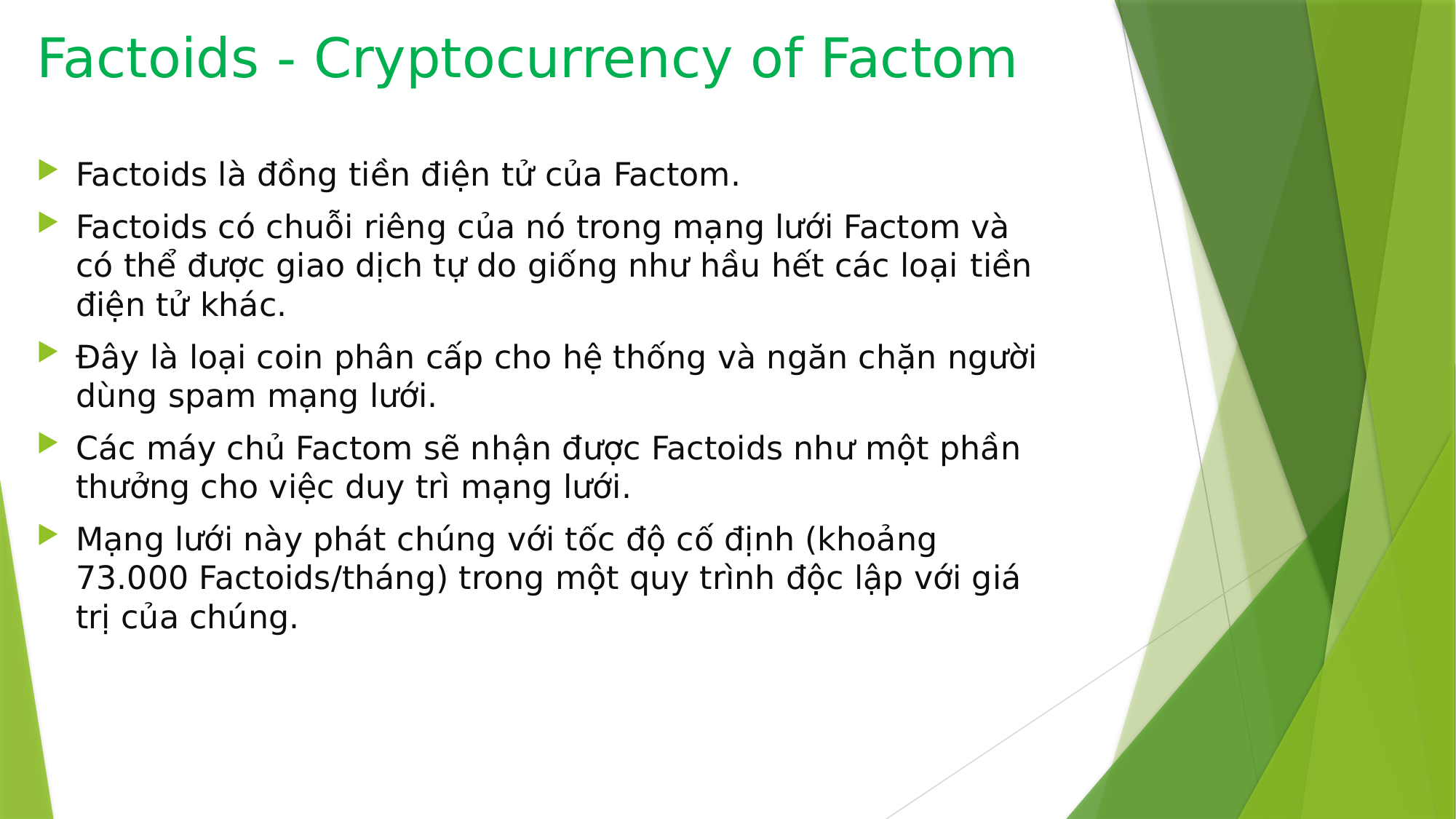

# Factoids - Cryptocurrency of Factom
Factoids là đồng tiền điện tử của Factom.
Factoids có chuỗi riêng của nó trong mạng lưới Factom và có thể được giao dịch tự do giống như hầu hết các loại tiền điện tử khác.
Đây là loại coin phân cấp cho hệ thống và ngăn chặn người dùng spam mạng lưới.
Các máy chủ Factom sẽ nhận được Factoids như một phần thưởng cho việc duy trì mạng lưới.
Mạng lưới này phát chúng với tốc độ cố định (khoảng 73.000 Factoids/tháng) trong một quy trình độc lập với giá trị của chúng.
18